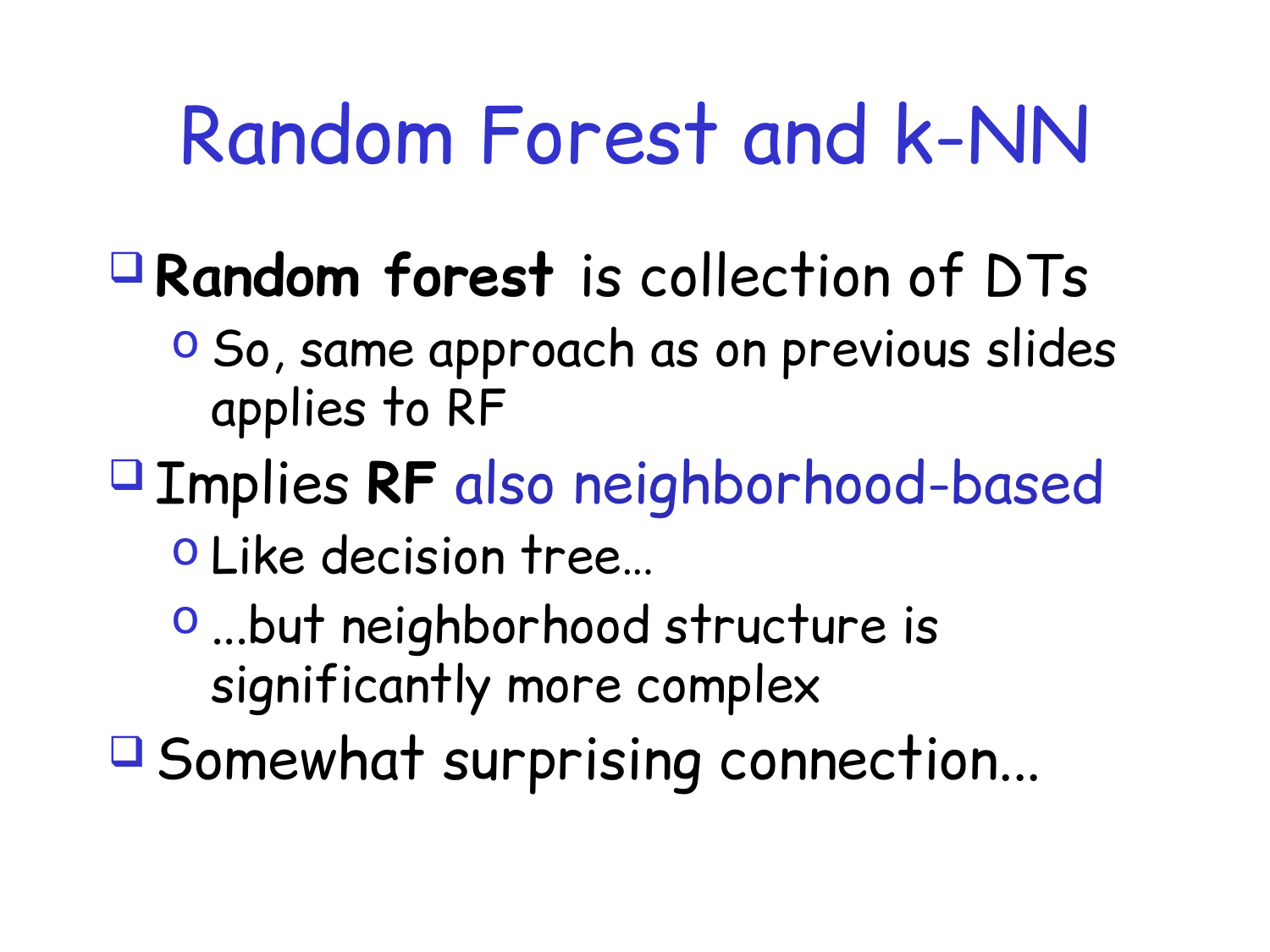

# Random Forest and k-NN
Random forest is collection of DTs
So, same approach as on previous slides applies to RF
Implies RF also neighborhood-based
Like decision tree…
...but neighborhood structure is significantly more complex
Somewhat surprising connection...